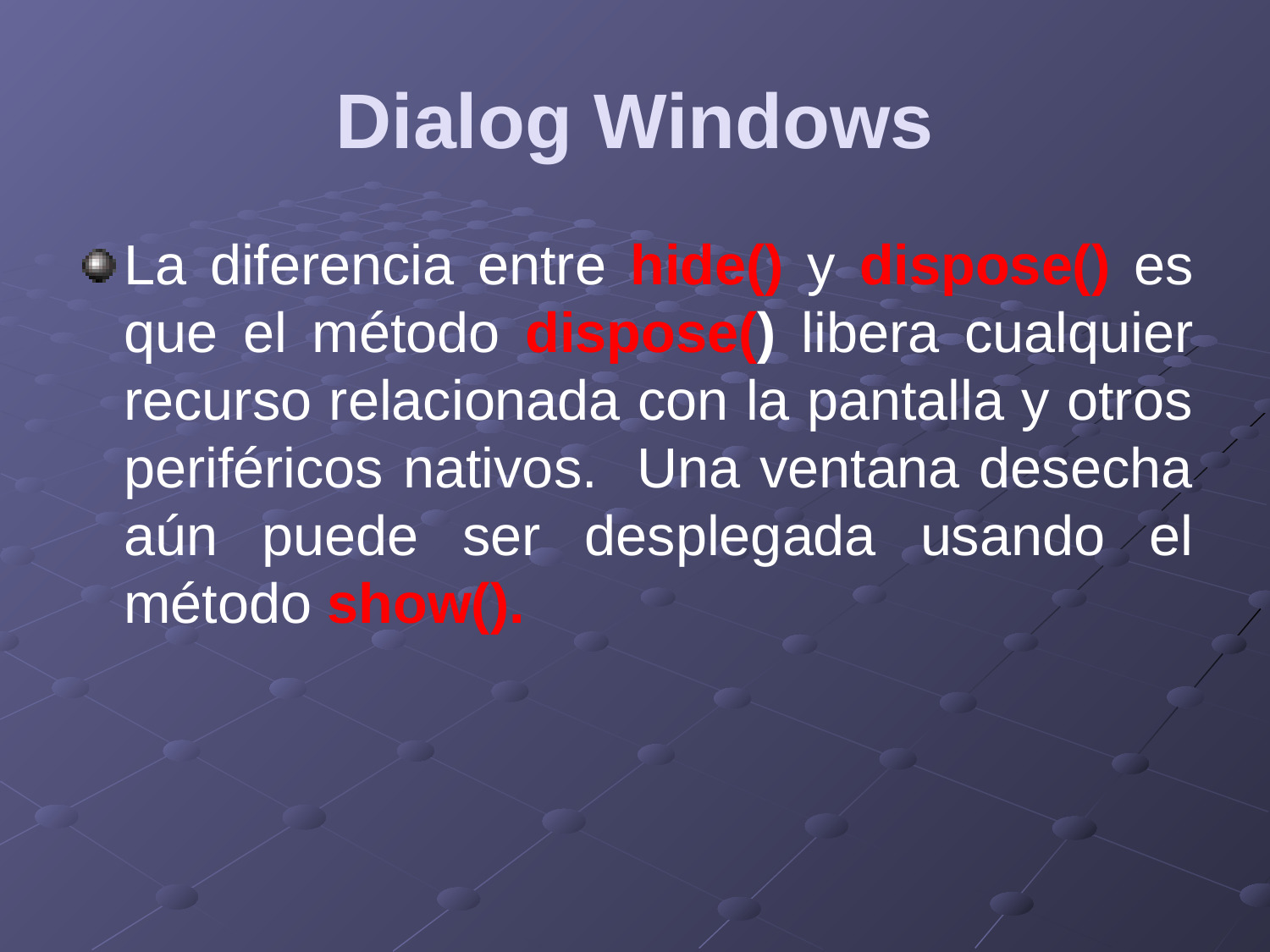

# Dialog Windows
La diferencia entre hide() y dispose() es que el método dispose() libera cualquier recurso relacionada con la pantalla y otros periféricos nativos.  Una ventana desecha aún puede ser desplegada usando el método show().